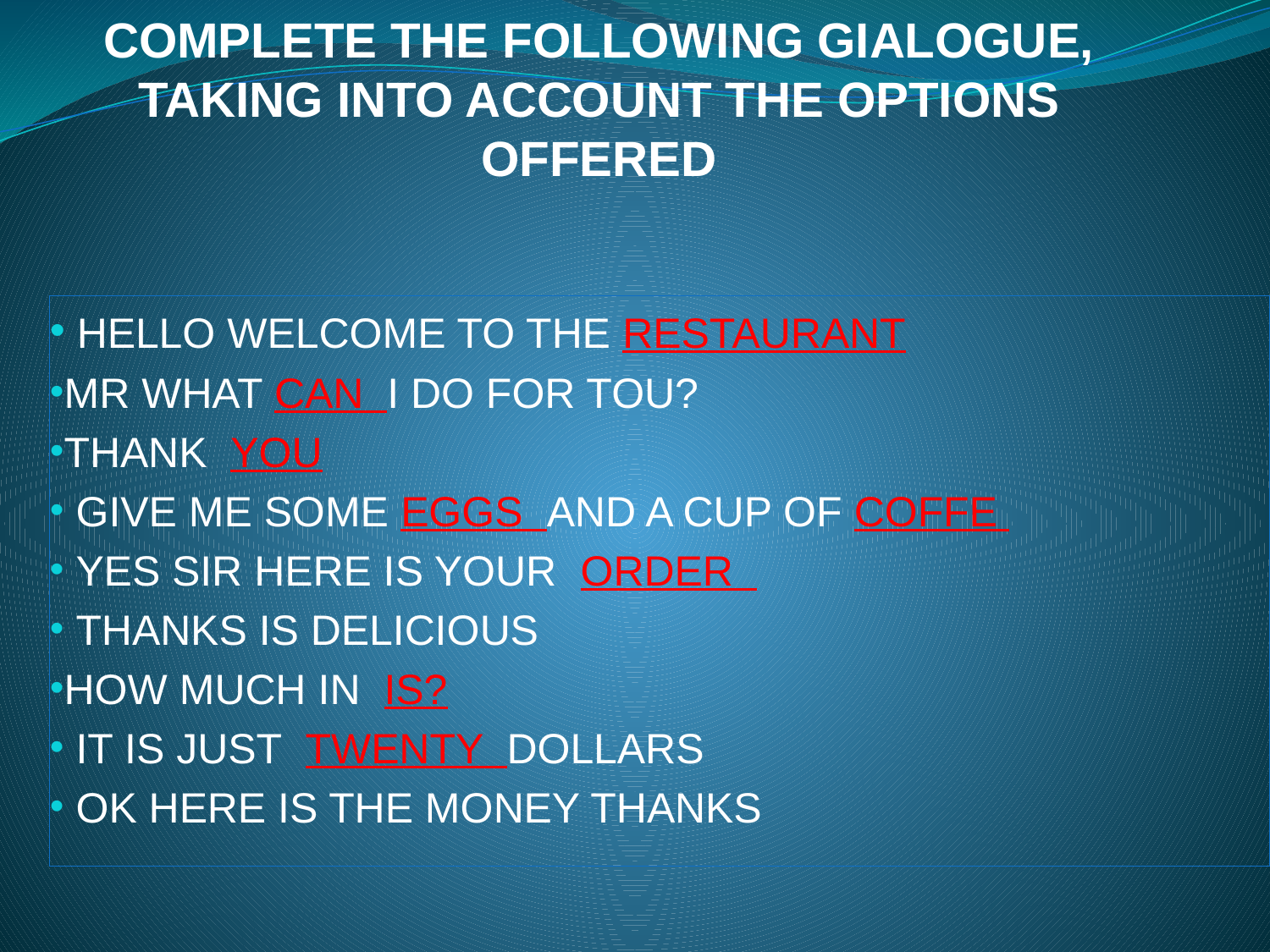

# COMPLETE THE FOLLOWING GIALOGUE, TAKING INTO ACCOUNT THE OPTIONS OFFERED
 HELLO WELCOME TO THE RESTAURANT
MR WHAT CAN  I DO FOR TOU?
THANK  YOU
 GIVE ME SOME EGGS  AND A CUP OF COFFE
 YES SIR HERE IS YOUR  ORDER
 THANKS IS DELICIOUS
HOW MUCH IN  IS?
 IT IS JUST  TWENTY  DOLLARS
 OK HERE IS THE MONEY THANKS